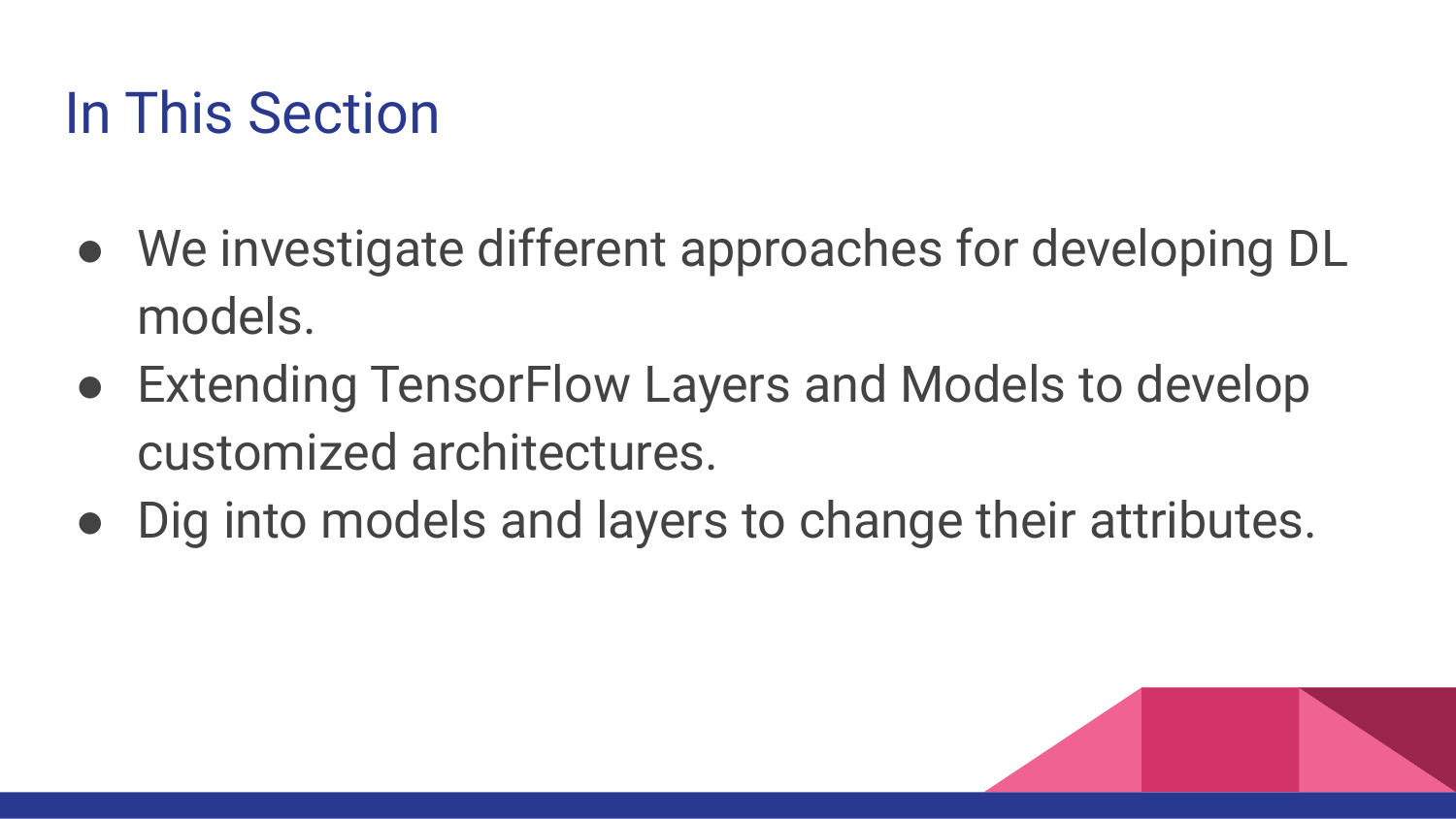

# In This Section
We investigate different approaches for developing DL models.
Extending TensorFlow Layers and Models to develop customized architectures.
Dig into models and layers to change their attributes.